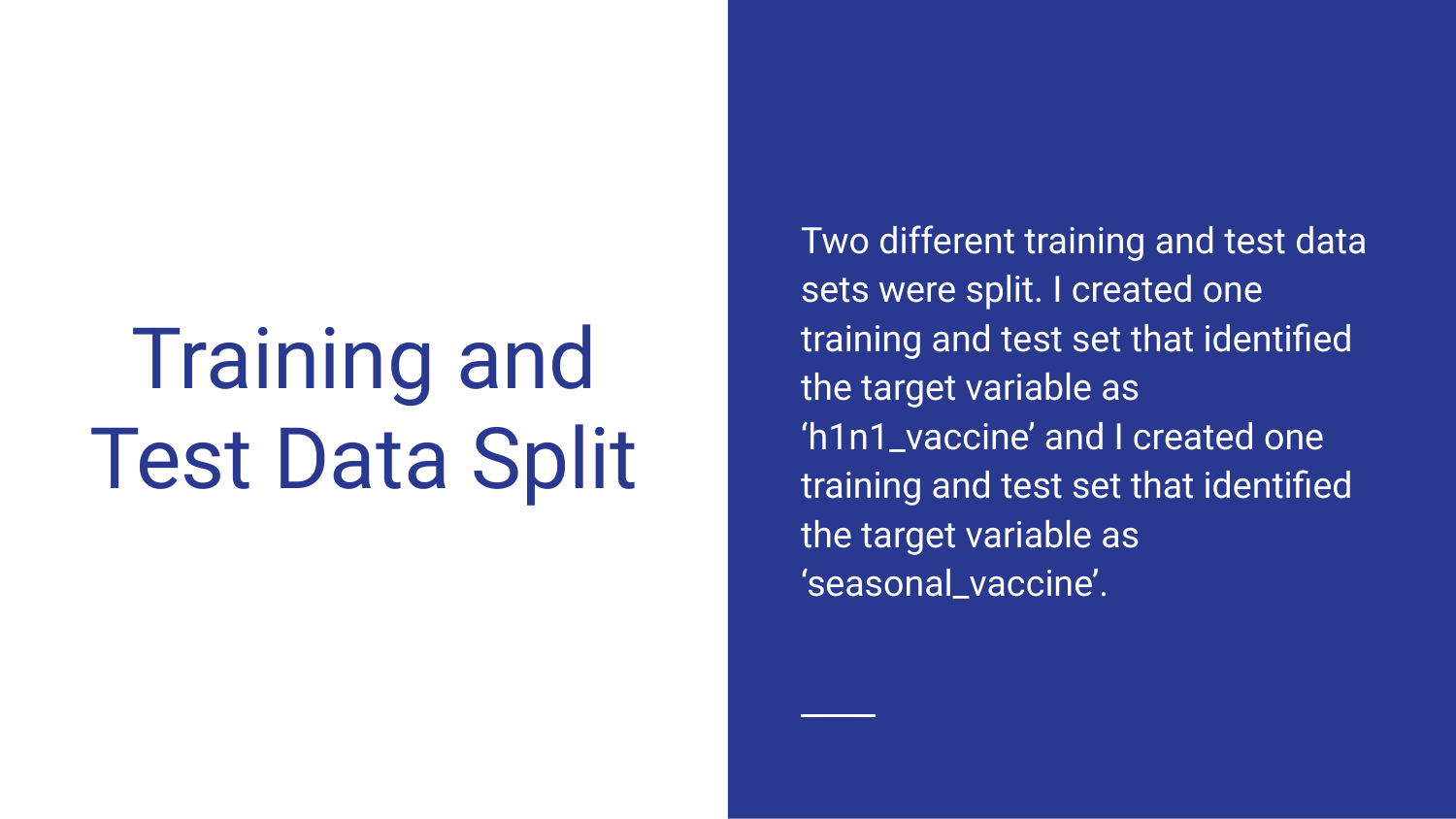

Two different training and test data sets were split. I created one training and test set that identified the target variable as ‘h1n1_vaccine’ and I created one training and test set that identified the target variable as ‘seasonal_vaccine’.
# Training and Test Data Split